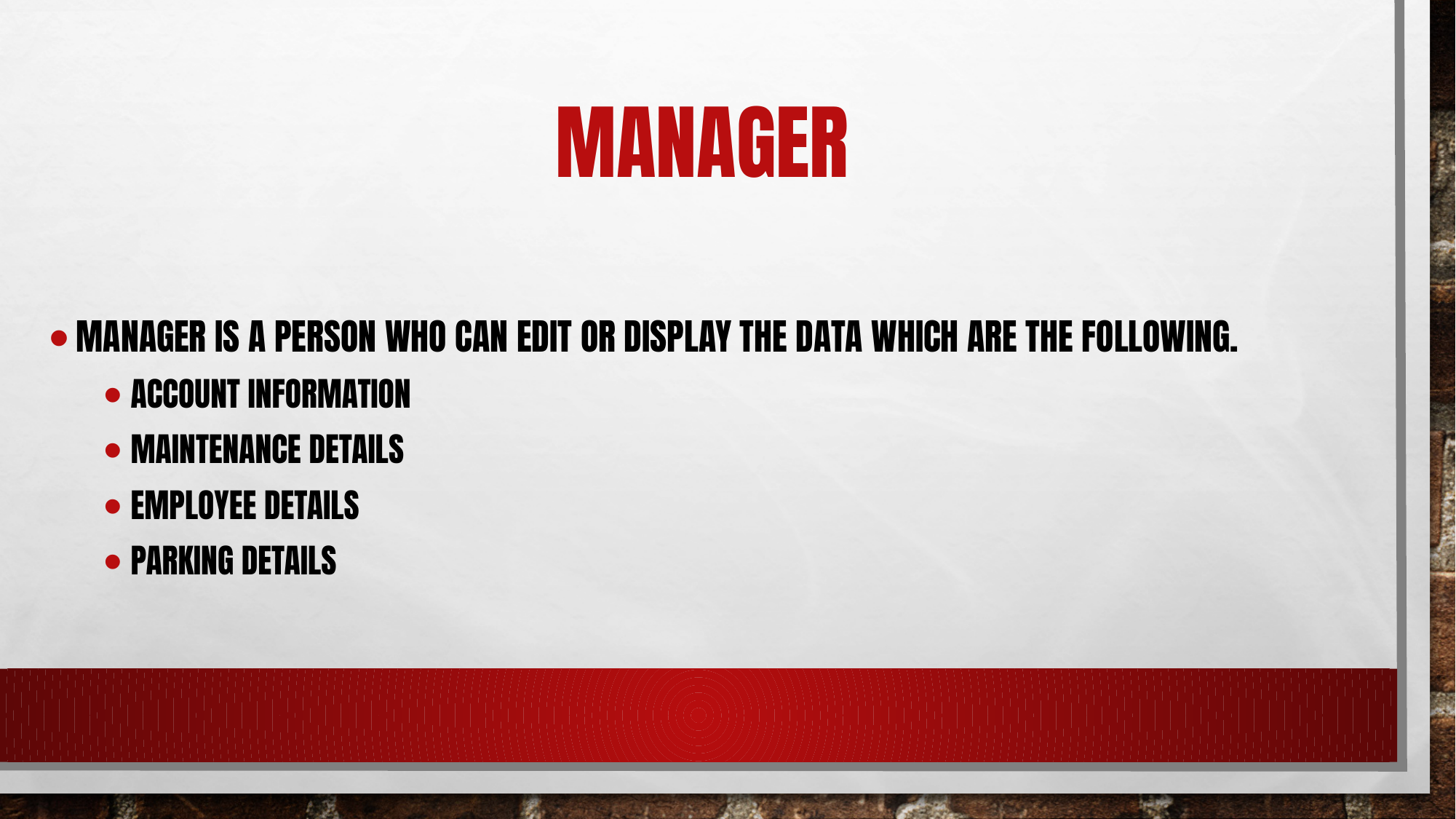

# manager
Manager is a person who can edit or display the data which are the following.
Account information
Maintenance details
Employee details
Parking details